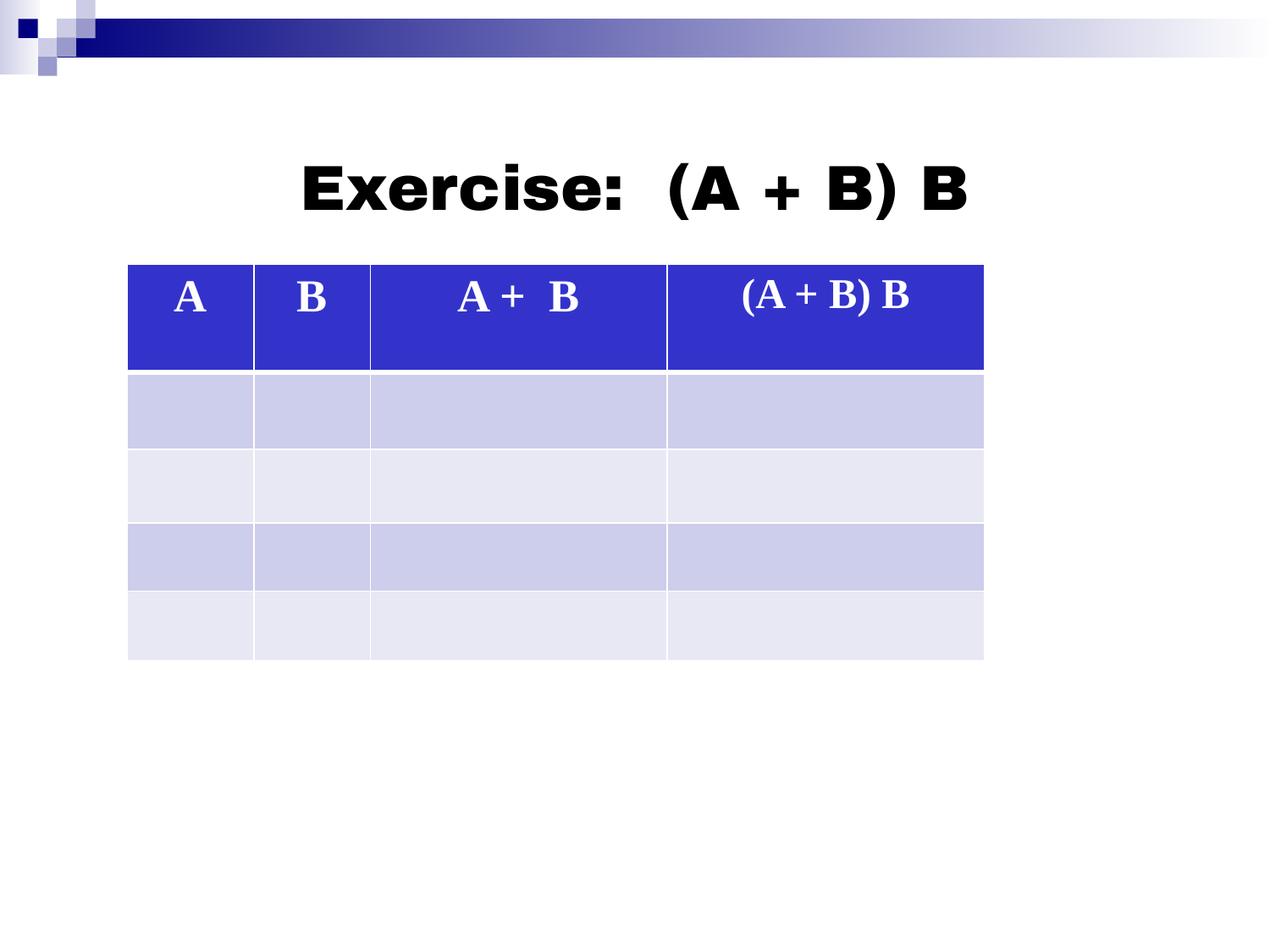

Exercise:  (A + B) B
| A | B | A + B | (A + B) B |
| --- | --- | --- | --- |
|  |  |  |  |
|  |  |  |  |
|  |  |  |  |
|  |  |  |  |